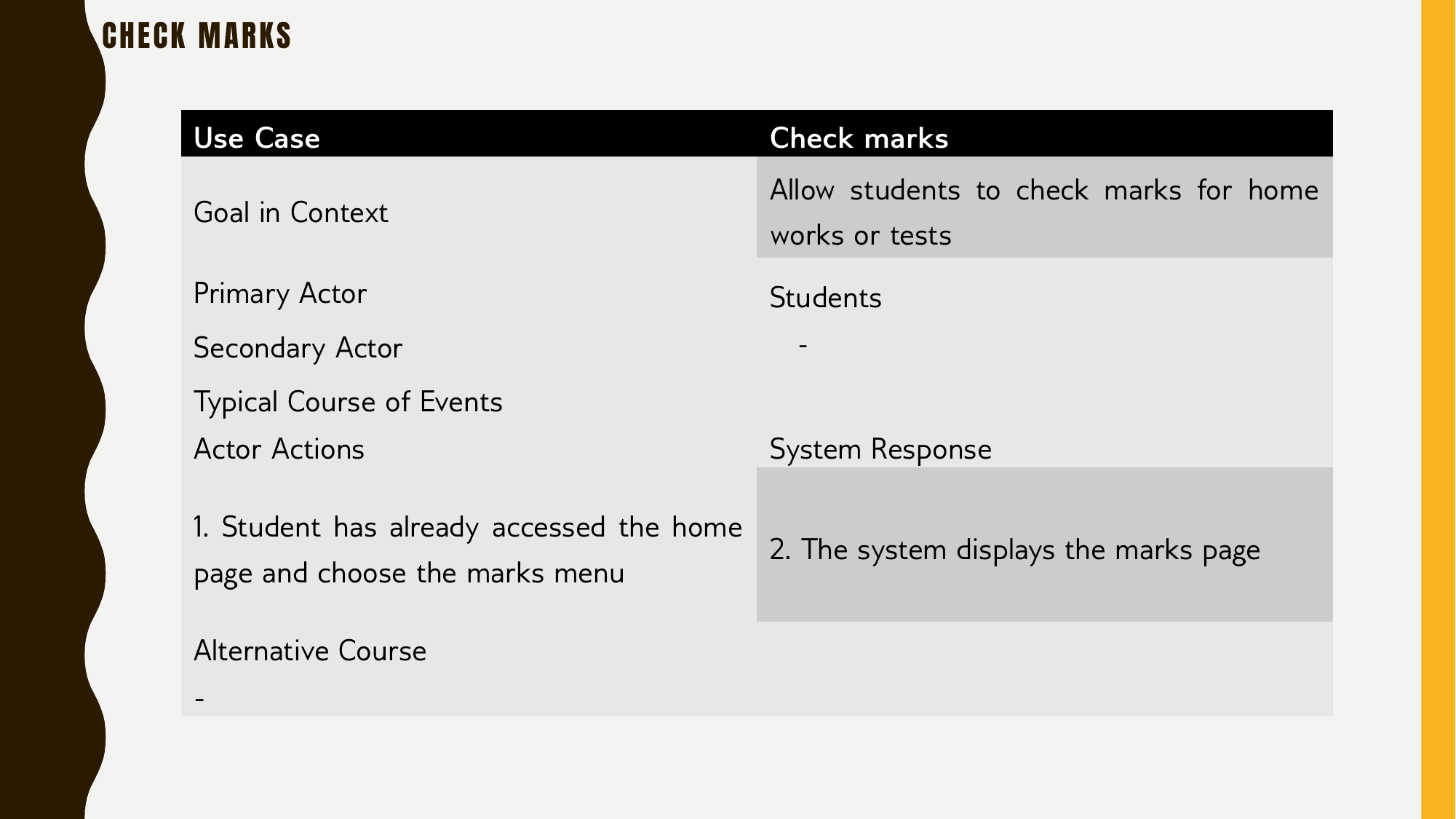

# Check marks
| Use Case | Check marks |
| --- | --- |
| Goal in Context | Allow students to check marks for home works or tests |
| Primary Actor Secondary Actor | Students - |
| Typical Course of Events |  |
| Actor Actions | System Response |
| 1. Student has already accessed the home page and choose the marks menu | 2. The system displays the marks page |
| Alternative Course |  |
| - |  |